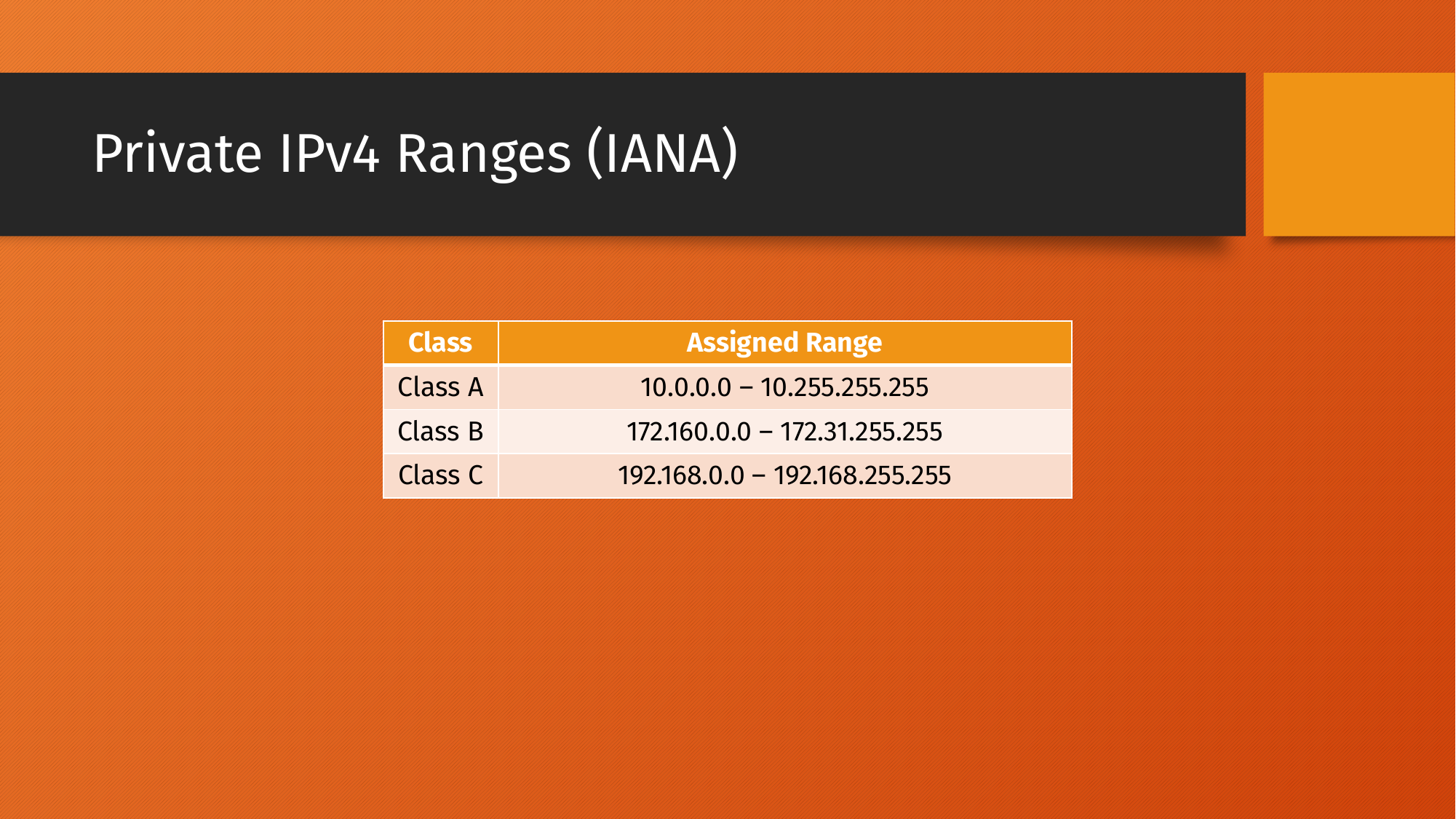

# Private IPv4 Ranges (IANA)
| Class | Assigned Range |
| --- | --- |
| Class A | 10.0.0.0 – 10.255.255.255 |
| Class B | 172.160.0.0 – 172.31.255.255 |
| Class C | 192.168.0.0 – 192.168.255.255 |